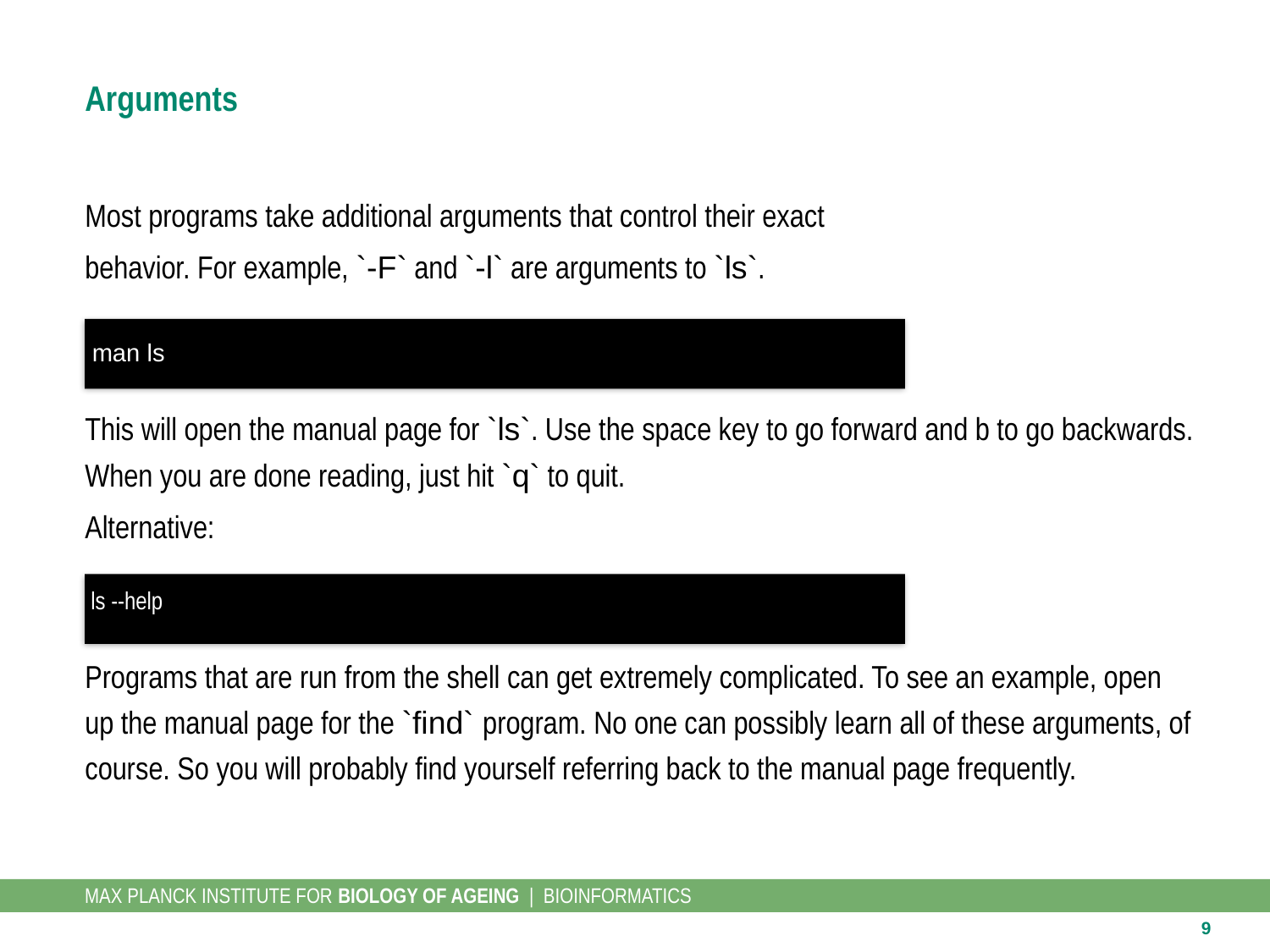

# Arguments
Most programs take additional arguments that control their exact
behavior. For example, `-F` and `-l` are arguments to `ls`.

 man ls

This will open the manual page for `ls`. Use the space key to go forward and b to go backwards. When you are done reading, just hit `q` to quit.
Alternative:

 ls --help

Programs that are run from the shell can get extremely complicated. To see an example, open up the manual page for the `find` program. No one can possibly learn all of these arguments, of course. So you will probably find yourself referring back to the manual page frequently.

9